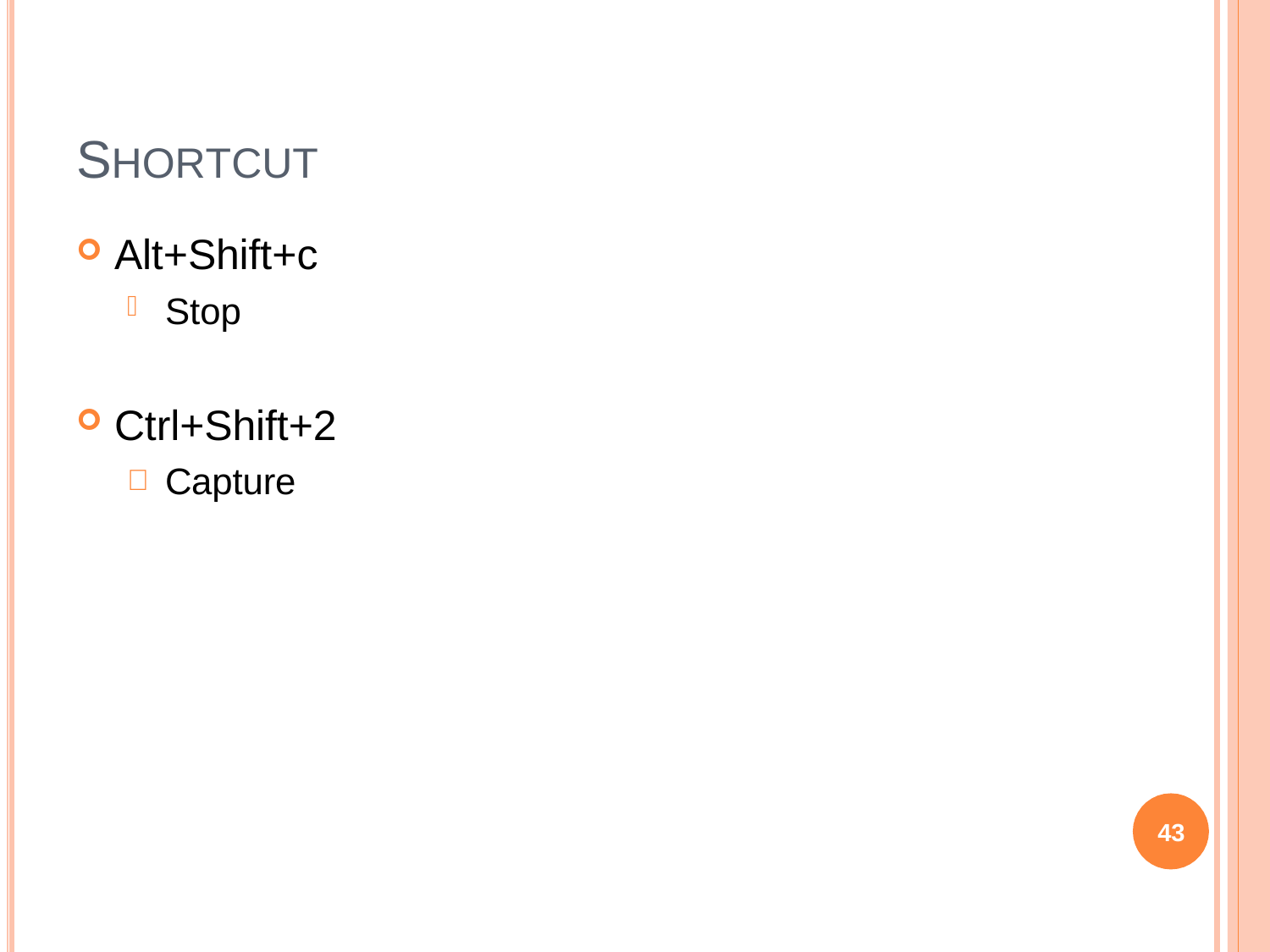

# SHORTCUT
Alt+Shift+c
Stop

Ctrl+Shift+2
Capture
43